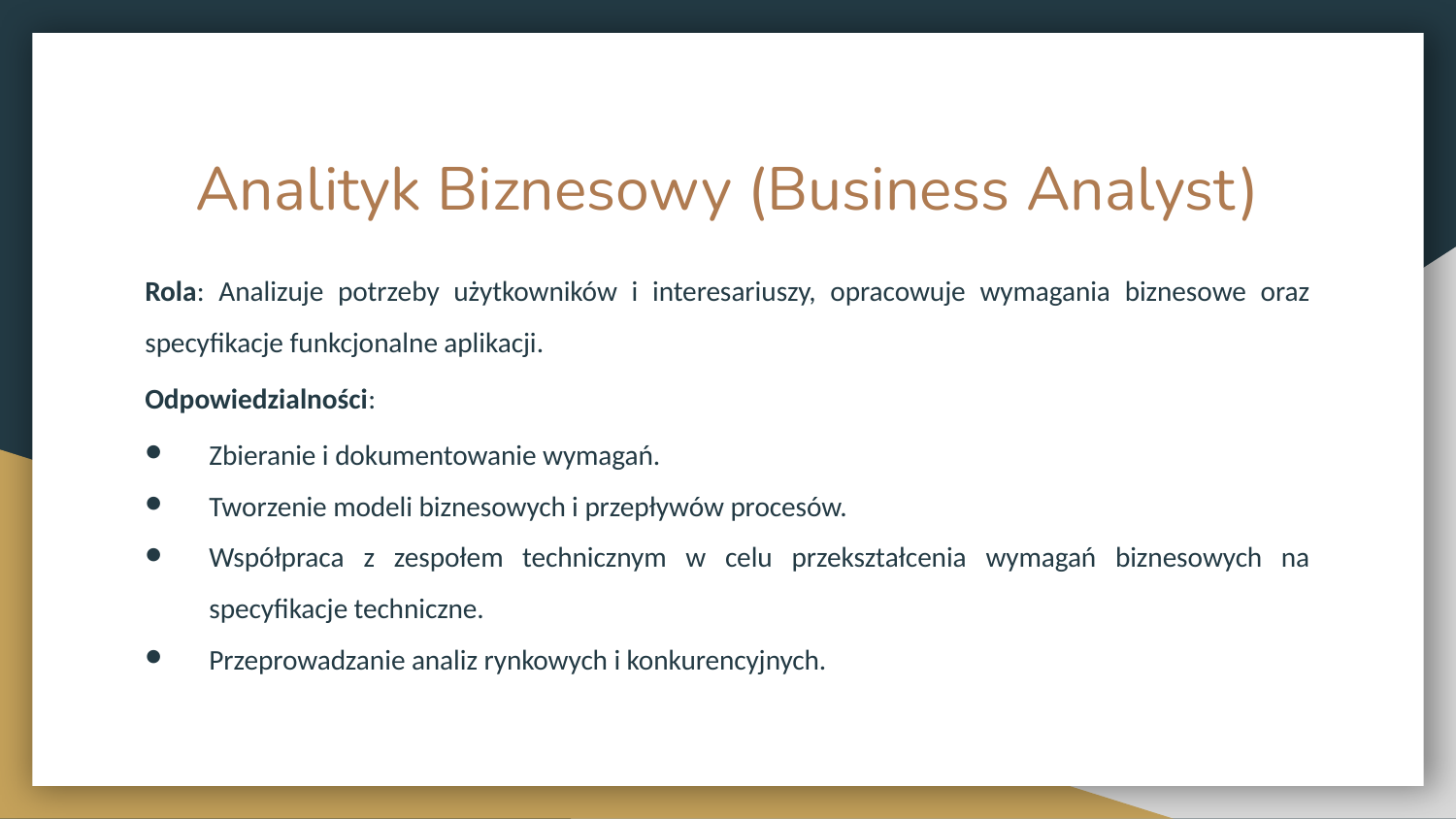

# Analityk Biznesowy (Business Analyst)
Rola: Analizuje potrzeby użytkowników i interesariuszy, opracowuje wymagania biznesowe oraz specyfikacje funkcjonalne aplikacji.
Odpowiedzialności:
Zbieranie i dokumentowanie wymagań.
Tworzenie modeli biznesowych i przepływów procesów.
Współpraca z zespołem technicznym w celu przekształcenia wymagań biznesowych na specyfikacje techniczne.
Przeprowadzanie analiz rynkowych i konkurencyjnych.